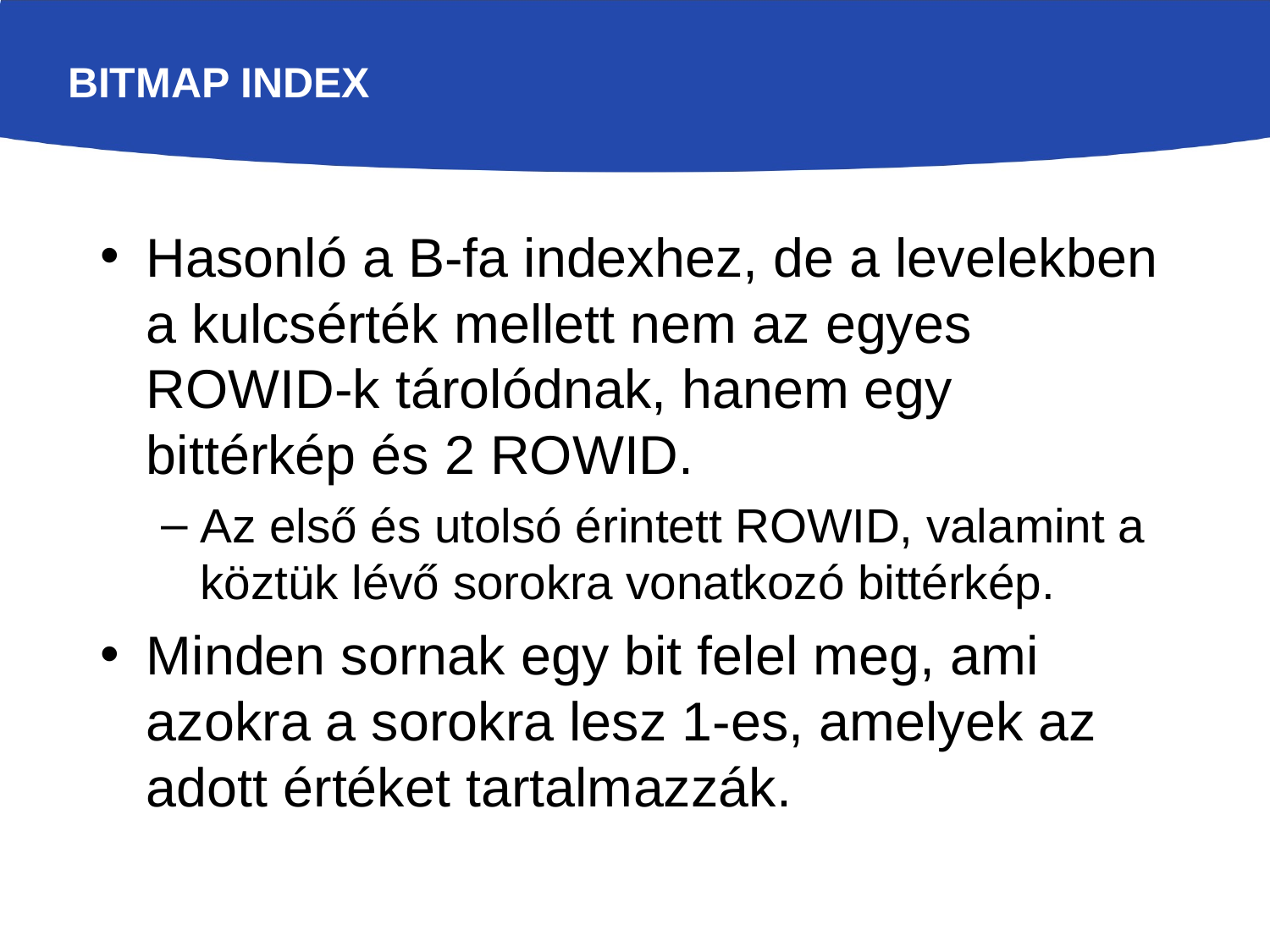

# Bitmap index
Hasonló a B-fa indexhez, de a levelekben a kulcsérték mellett nem az egyes ROWID-k tárolódnak, hanem egy bittérkép és 2 ROWID.
Az első és utolsó érintett ROWID, valamint a köztük lévő sorokra vonatkozó bittérkép.
Minden sornak egy bit felel meg, ami azokra a sorokra lesz 1-es, amelyek az adott értéket tartalmazzák.